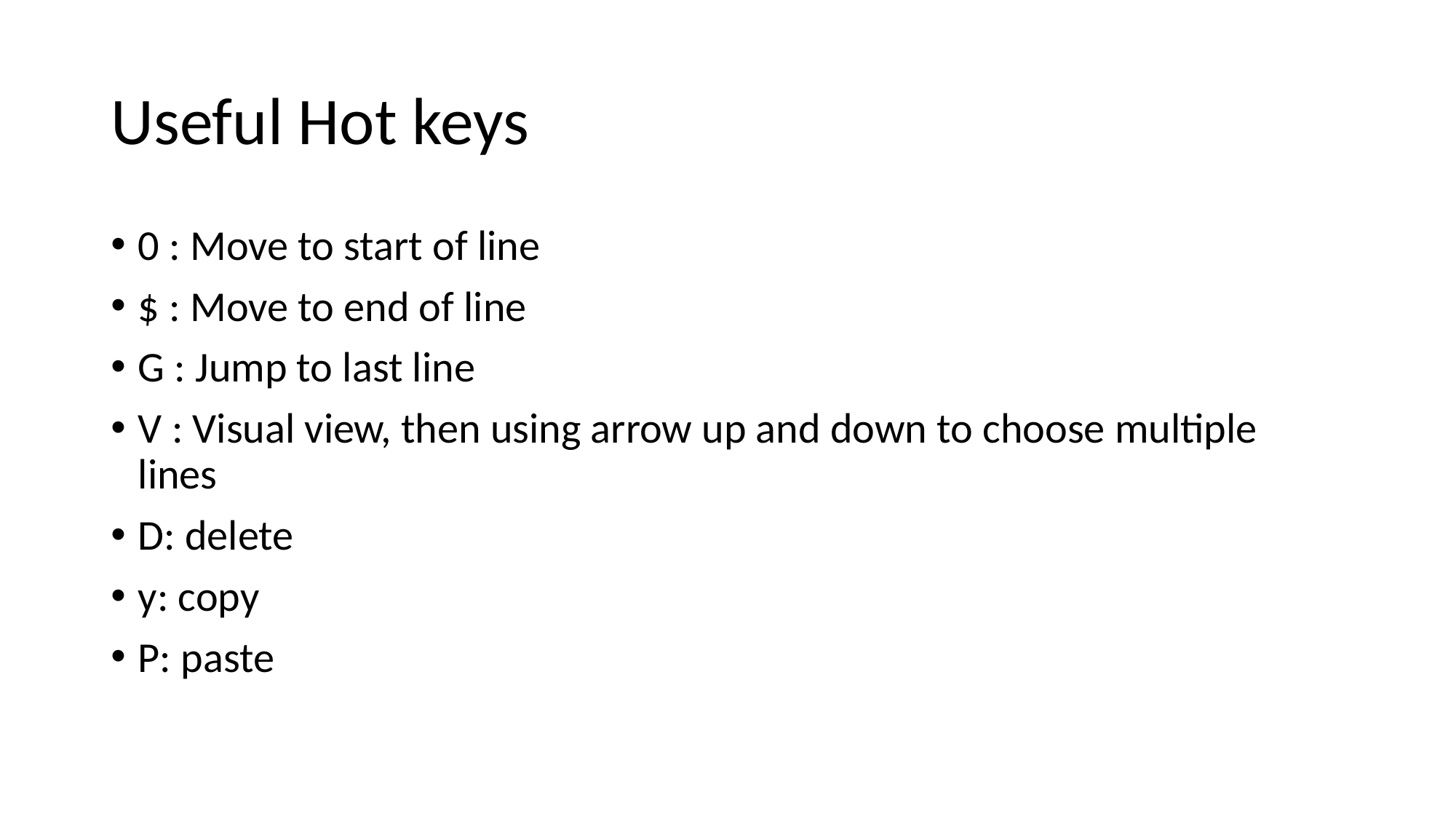

# Useful Hot keys
0 : Move to start of line
$ : Move to end of line
G : Jump to last line
V : Visual view, then using arrow up and down to choose multiple lines
D: delete
y: copy
P: paste